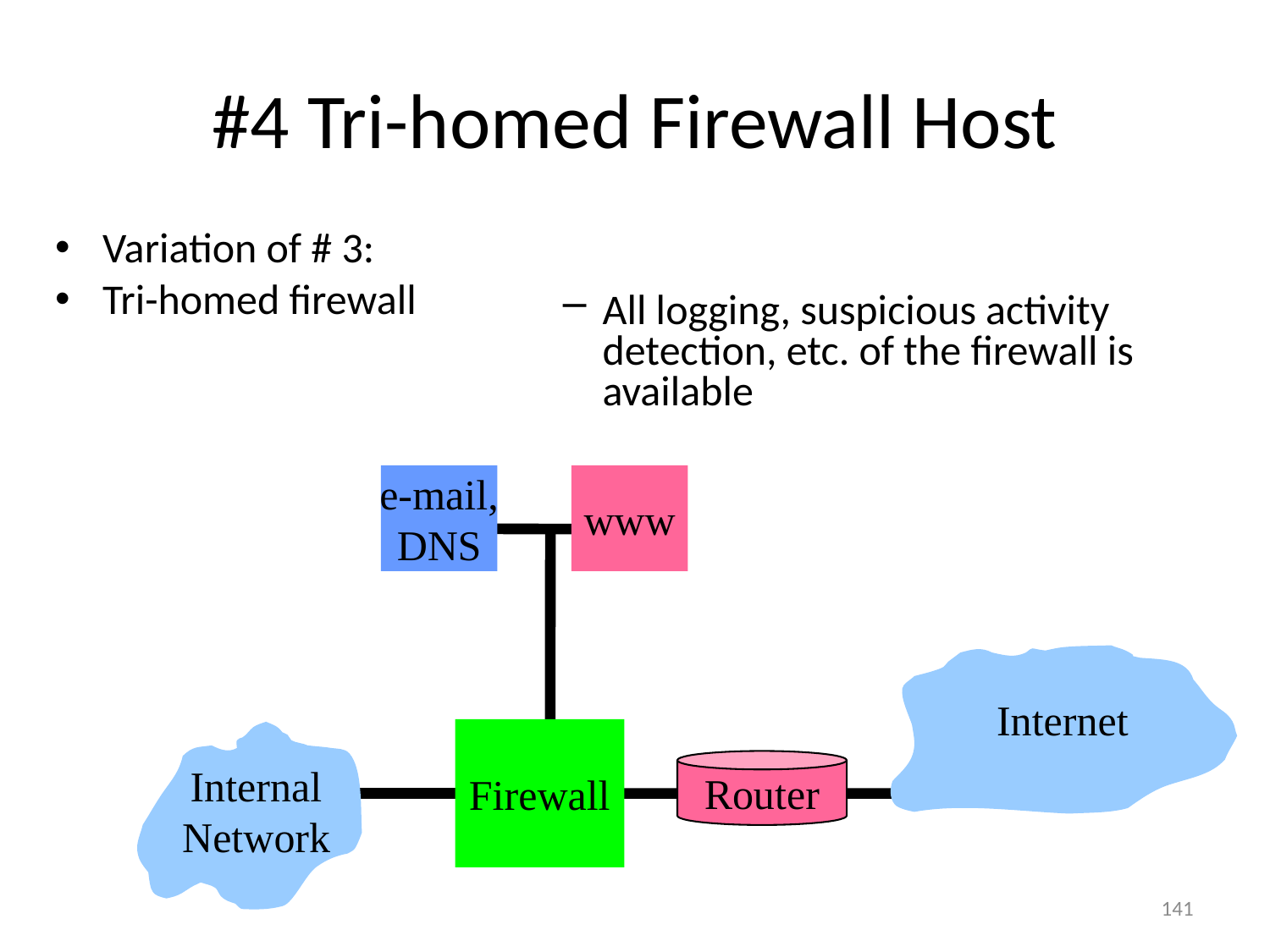

# #4 Tri-homed Firewall Host
Variation of # 3:
Tri-homed firewall
All logging, suspicious activity detection, etc. of the firewall is available
e-mail,
DNS
www

Internet
Firewall

Router
Internal
Network

141